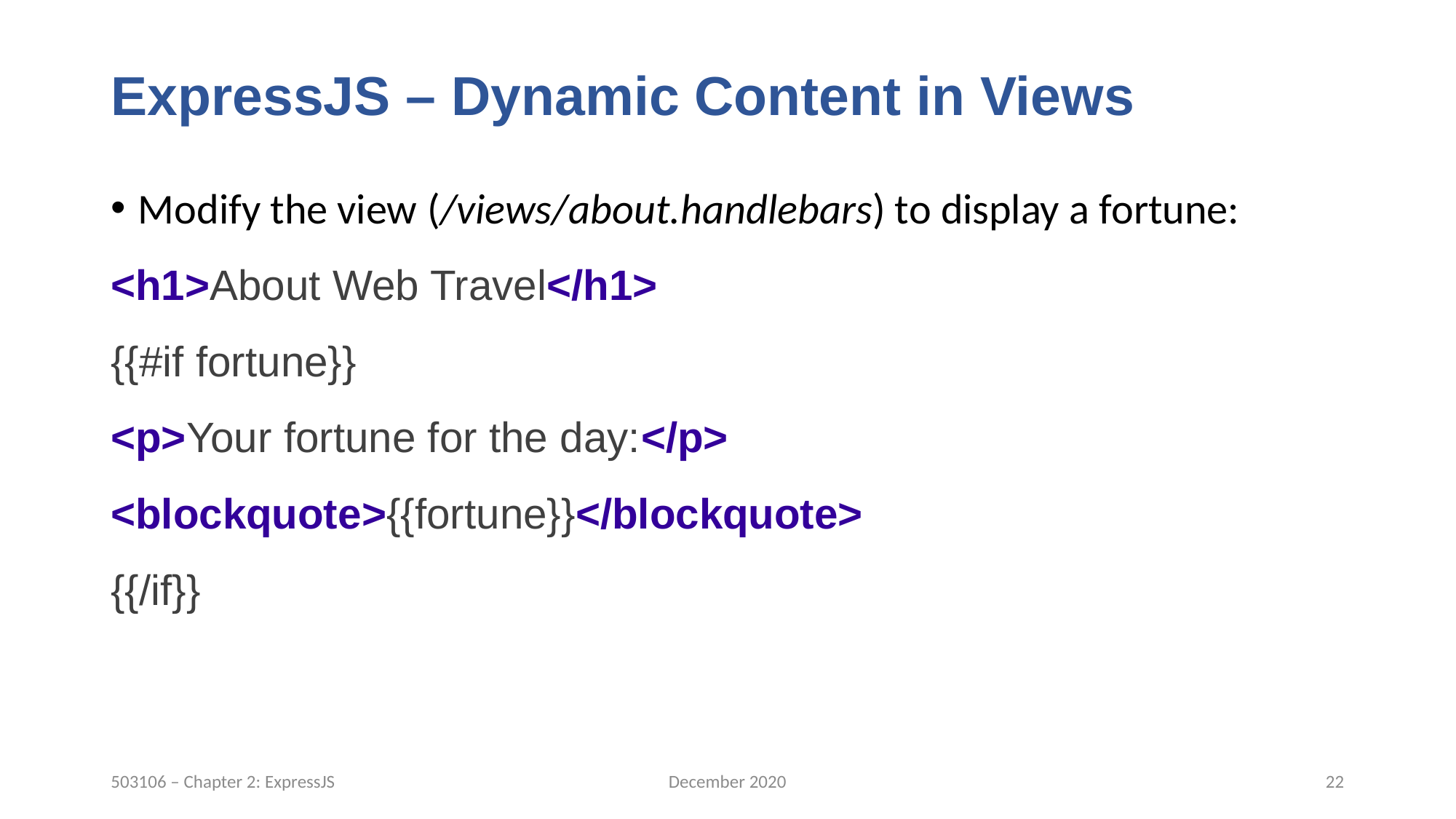

# ExpressJS – Dynamic Content in Views
Modify the view (/views/about.handlebars) to display a fortune:
<h1>About Web Travel</h1>
{{#if fortune}}
<p>Your fortune for the day:</p>
<blockquote>{{fortune}}</blockquote>
{{/if}}

December 2020
22